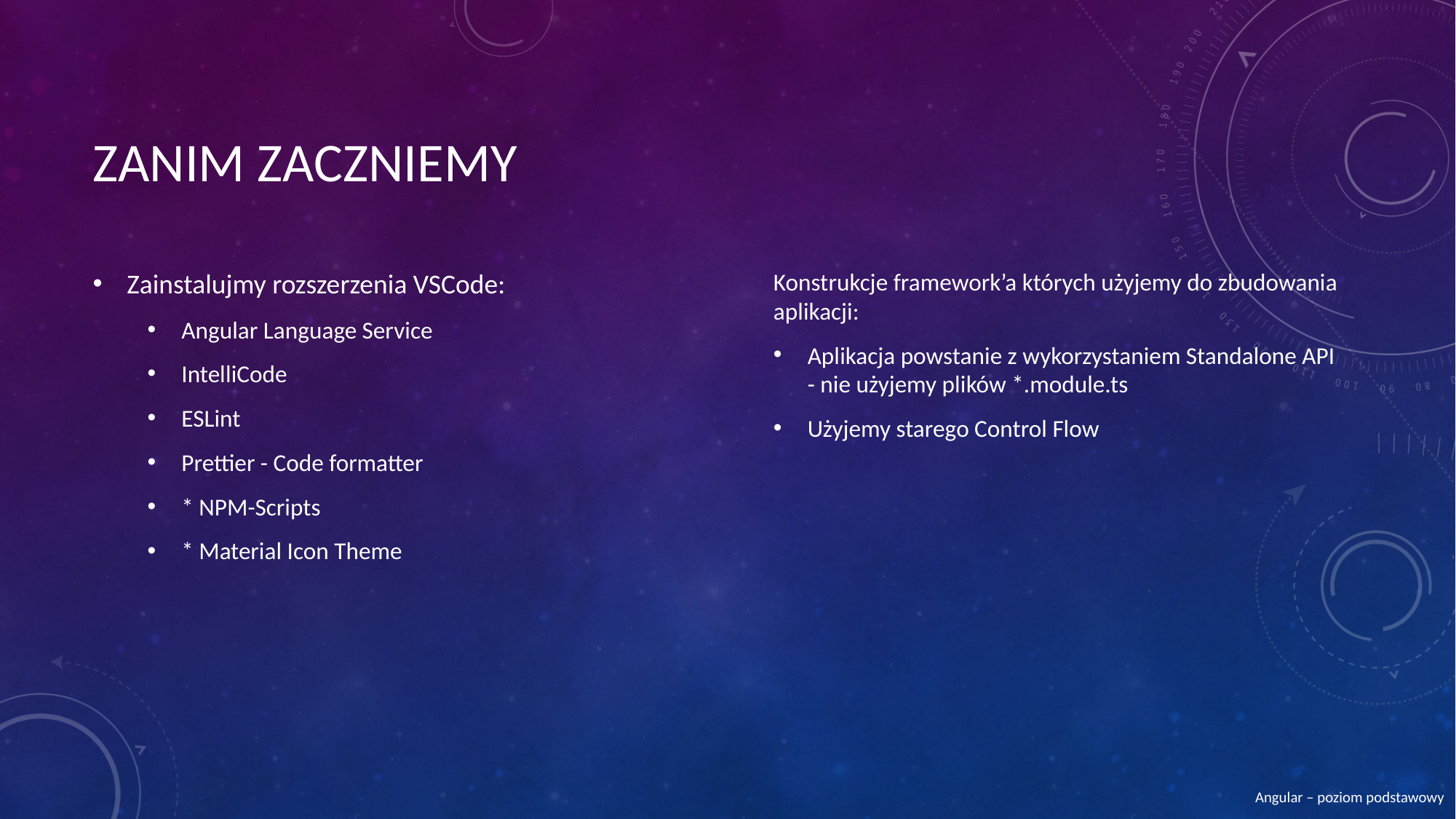

# Zanim zaczniemy
Zainstalujmy rozszerzenia VSCode:
Angular Language Service
IntelliCode
ESLint
Prettier - Code formatter
* NPM-Scripts
* Material Icon Theme

Konstrukcje framework’a których użyjemy do zbudowania aplikacji:
Aplikacja powstanie z wykorzystaniem Standalone API - nie użyjemy plików *.module.ts
Użyjemy starego Control Flow

Angular – poziom podstawowy